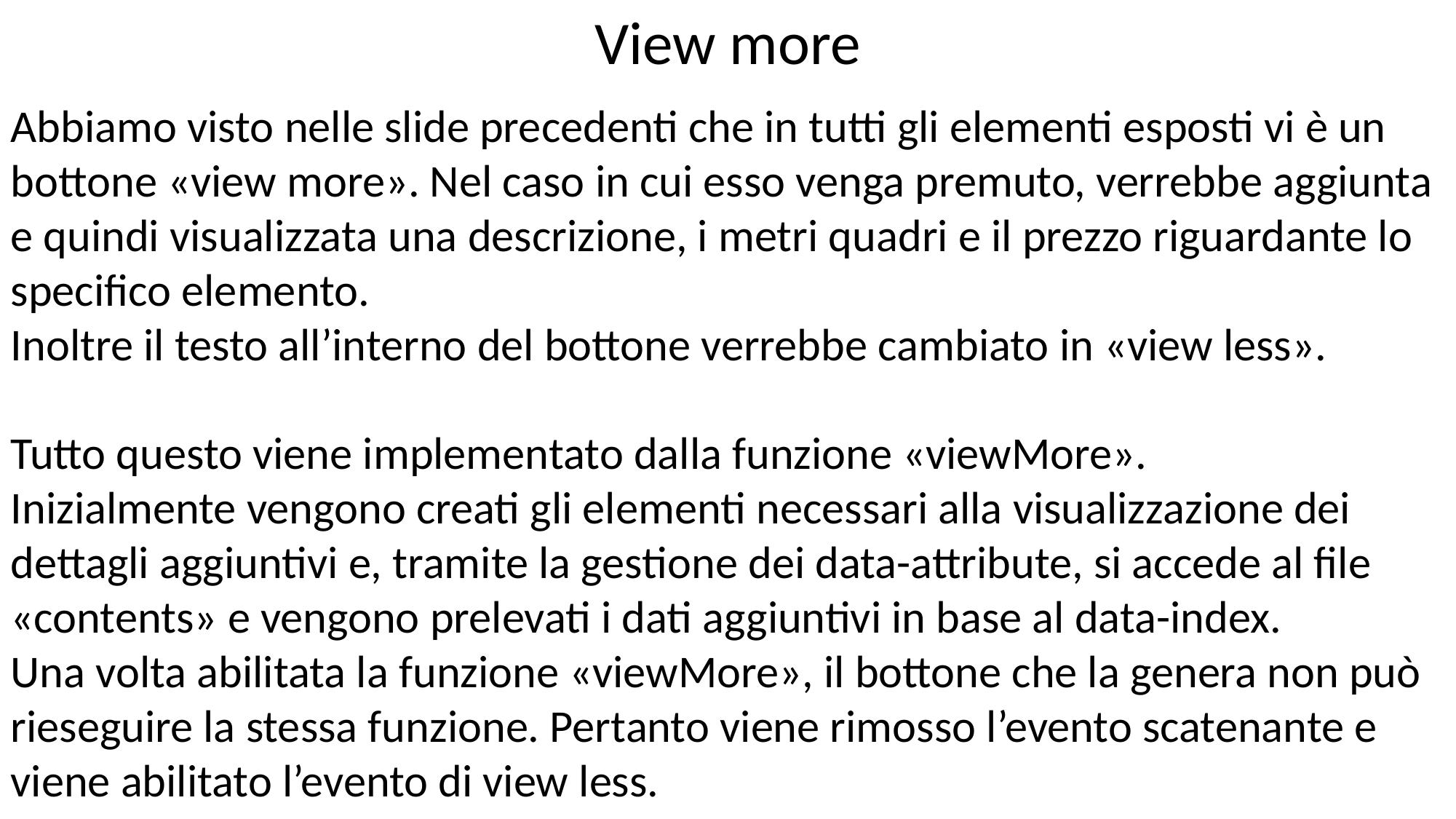

View more
Abbiamo visto nelle slide precedenti che in tutti gli elementi esposti vi è un bottone «view more». Nel caso in cui esso venga premuto, verrebbe aggiunta e quindi visualizzata una descrizione, i metri quadri e il prezzo riguardante lo specifico elemento.
Inoltre il testo all’interno del bottone verrebbe cambiato in «view less».

Tutto questo viene implementato dalla funzione «viewMore».
Inizialmente vengono creati gli elementi necessari alla visualizzazione dei dettagli aggiuntivi e, tramite la gestione dei data-attribute, si accede al file «contents» e vengono prelevati i dati aggiuntivi in base al data-index.
Una volta abilitata la funzione «viewMore», il bottone che la genera non può rieseguire la stessa funzione. Pertanto viene rimosso l’evento scatenante e viene abilitato l’evento di view less.